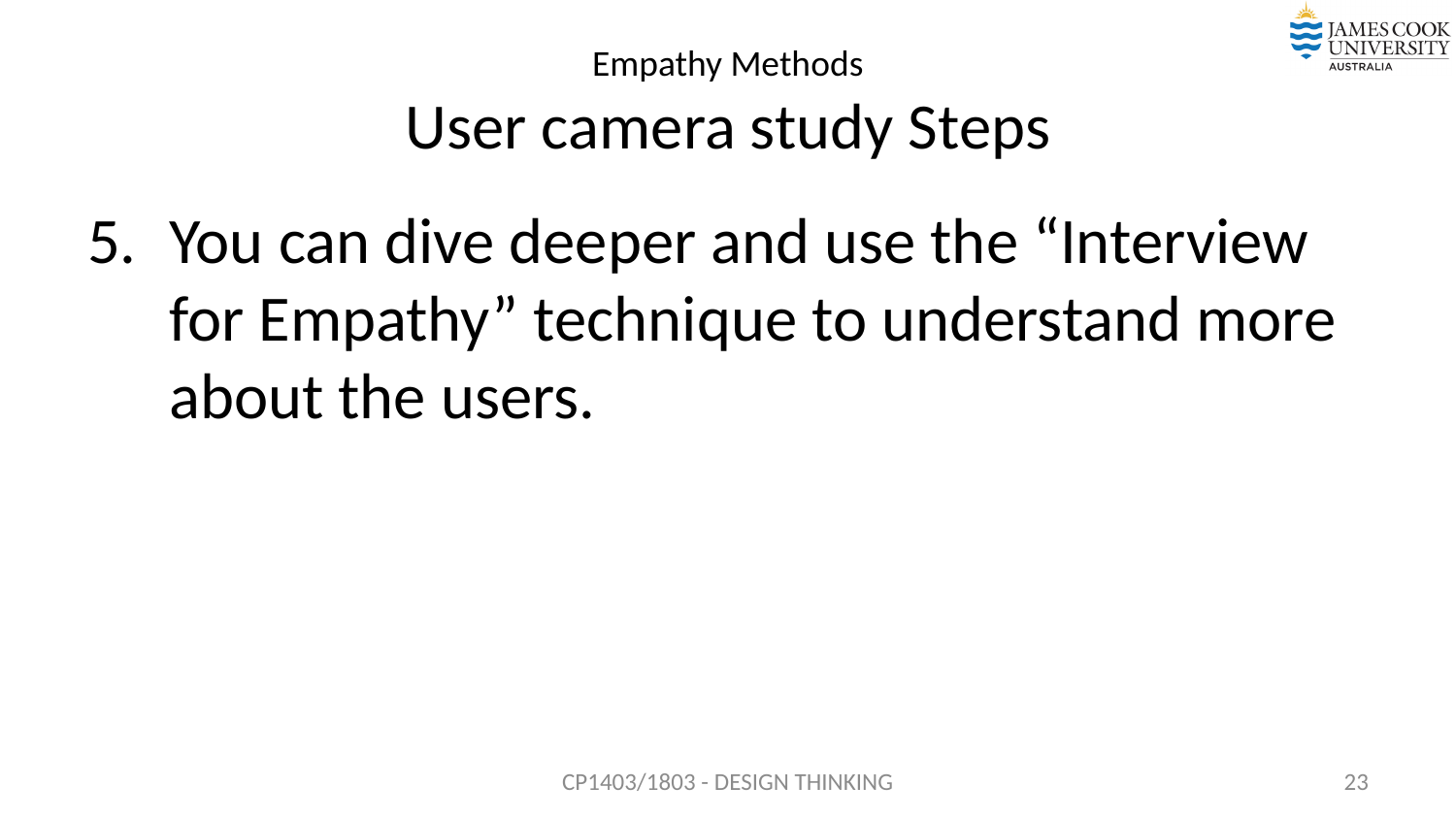

# Empathy Methods User camera study Steps
You can dive deeper and use the “Interview for Empathy” technique to understand more about the users.
CP1403/1803 - DESIGN THINKING
23